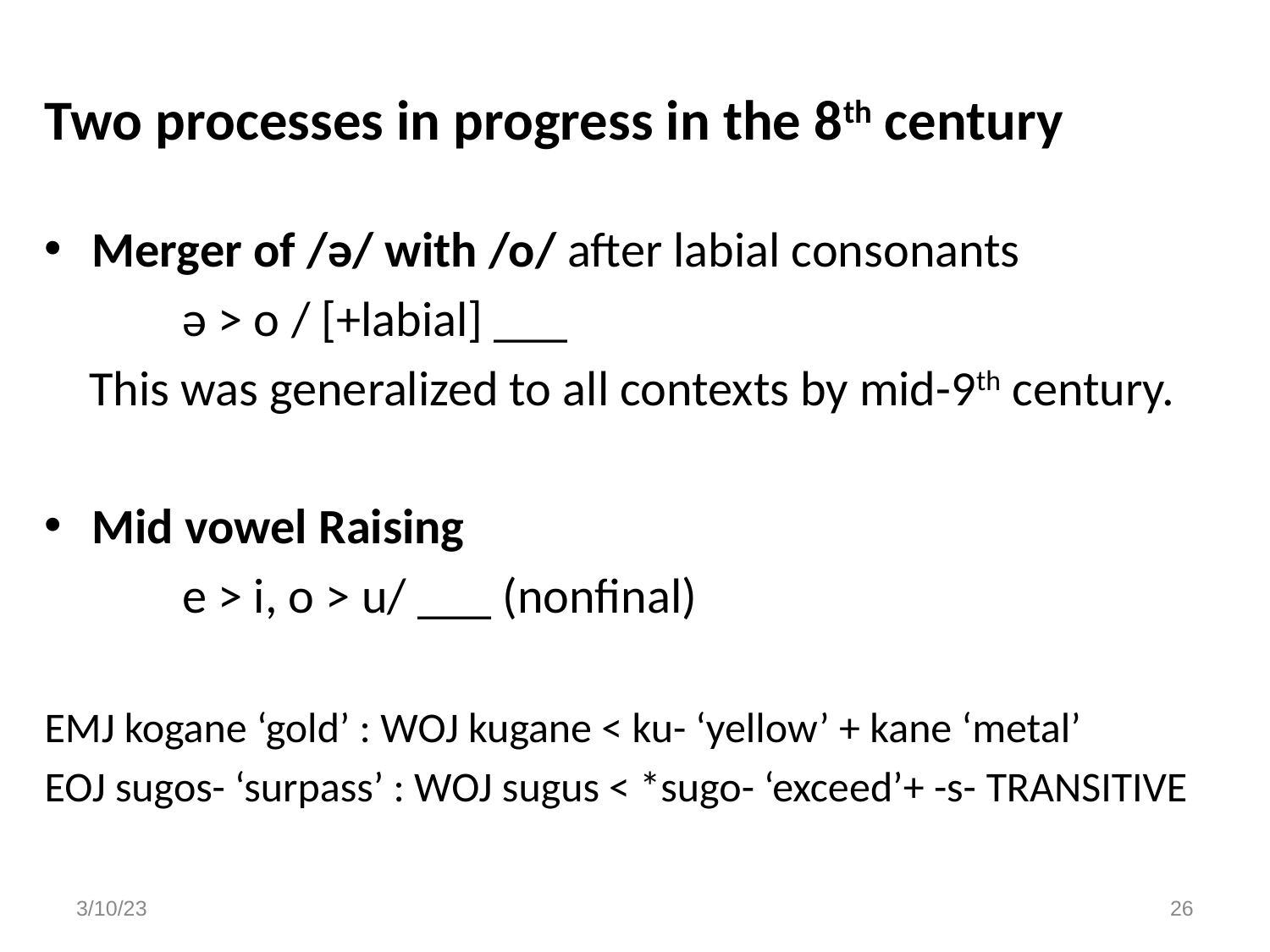

# Two processes in progress in the 8th century
Merger of /ə/ with /o/ after labial consonants
	 ə > o / [+labial] ___
    This was generalized to all contexts by mid-9th century.

Mid vowel Raising
	 e > i, o > u/ ___ (nonfinal)

EMJ kogane ‘gold’ : WOJ kugane < ku- ‘yellow’ + kane ‘metal’
EOJ sugos- ‘surpass’ : WOJ sugus < *sugo- ‘exceed’+ -s- transitive

3/10/23

26